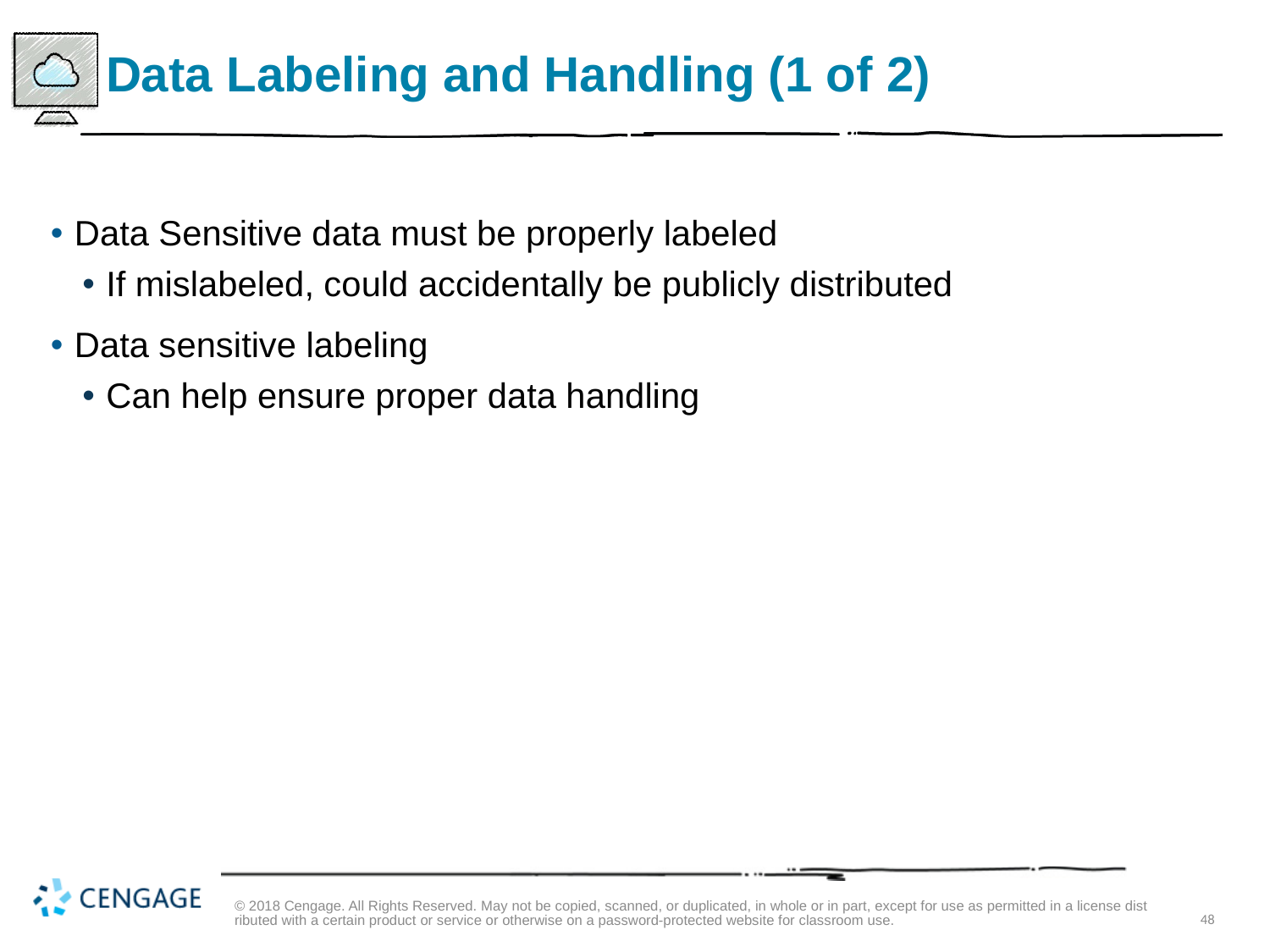

# Data Labeling and Handling (1 of 2)
Data Sensitive data must be properly labeled
If mislabeled, could accidentally be publicly distributed
Data sensitive labeling
Can help ensure proper data handling
© 2018 Cengage. All Rights Reserved. May not be copied, scanned, or duplicated, in whole or in part, except for use as permitted in a license distributed with a certain product or service or otherwise on a password-protected website for classroom use.